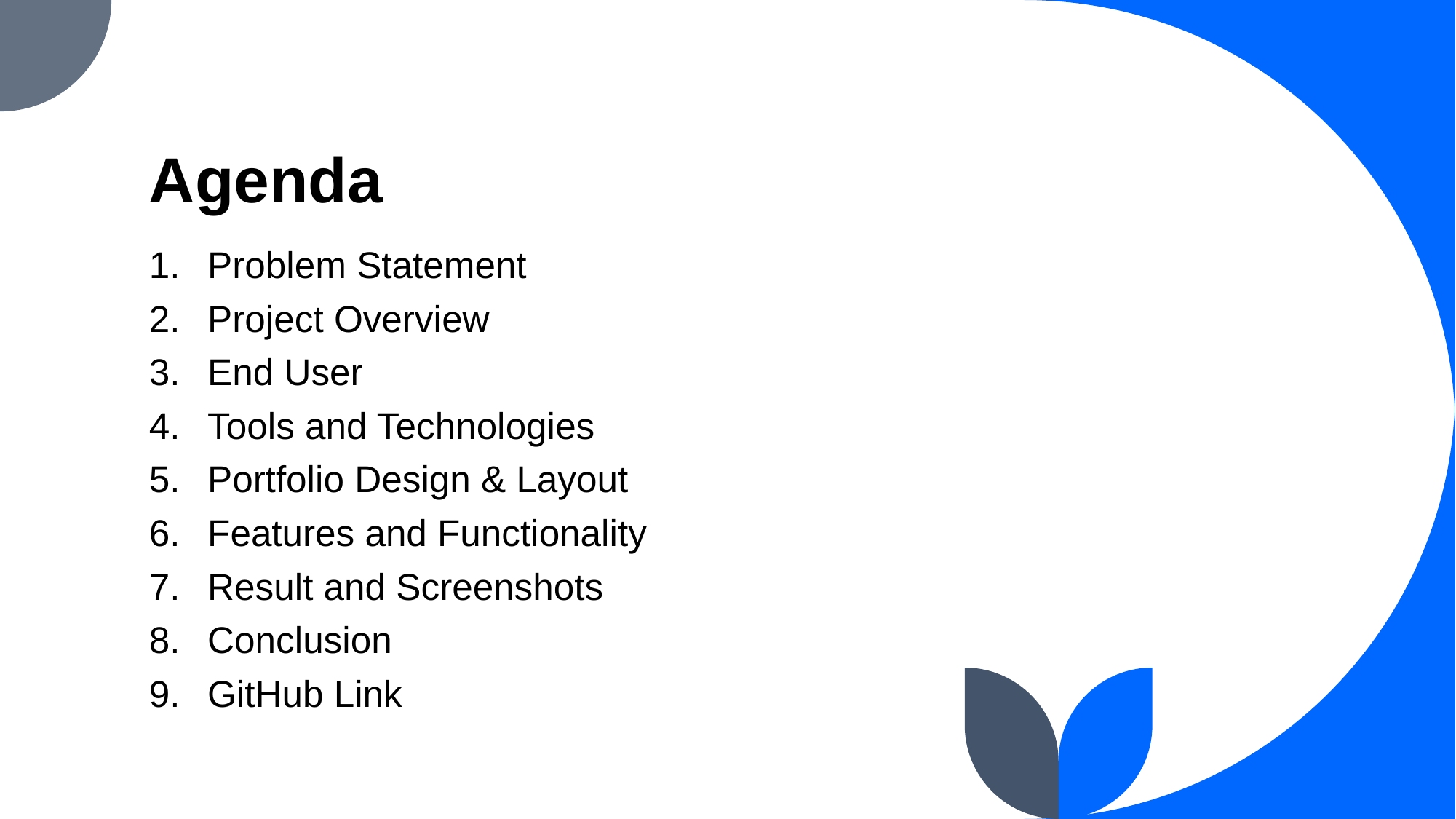

# Agenda
Problem Statement
Project Overview
End User
Tools and Technologies
Portfolio Design & Layout
Features and Functionality
Result and Screenshots
Conclusion
GitHub Link